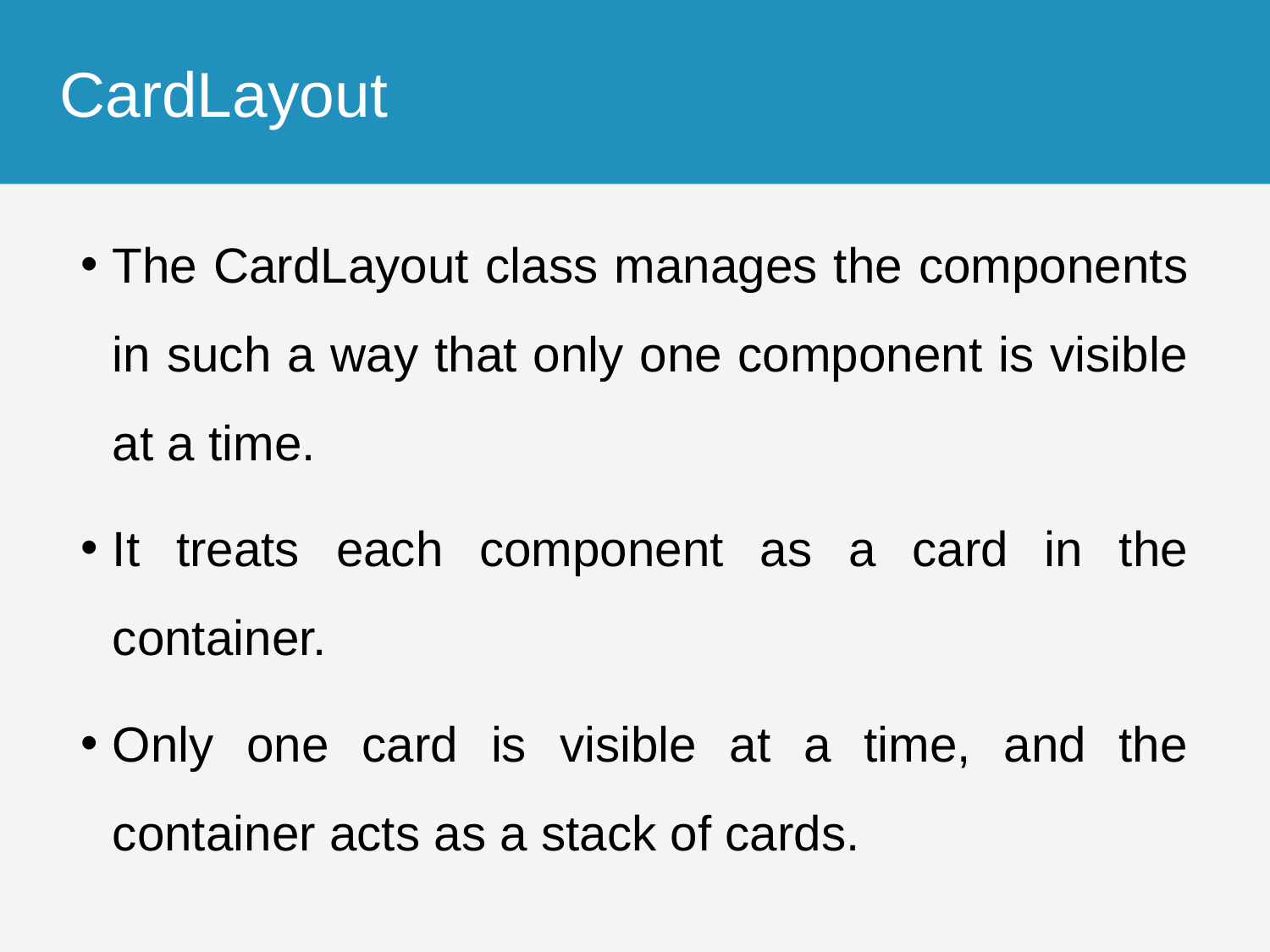

# CardLayout
The CardLayout class manages the components in such a way that only one component is visible at a time.
It treats each component as a card in the container.
Only one card is visible at a time, and the container acts as a stack of cards.